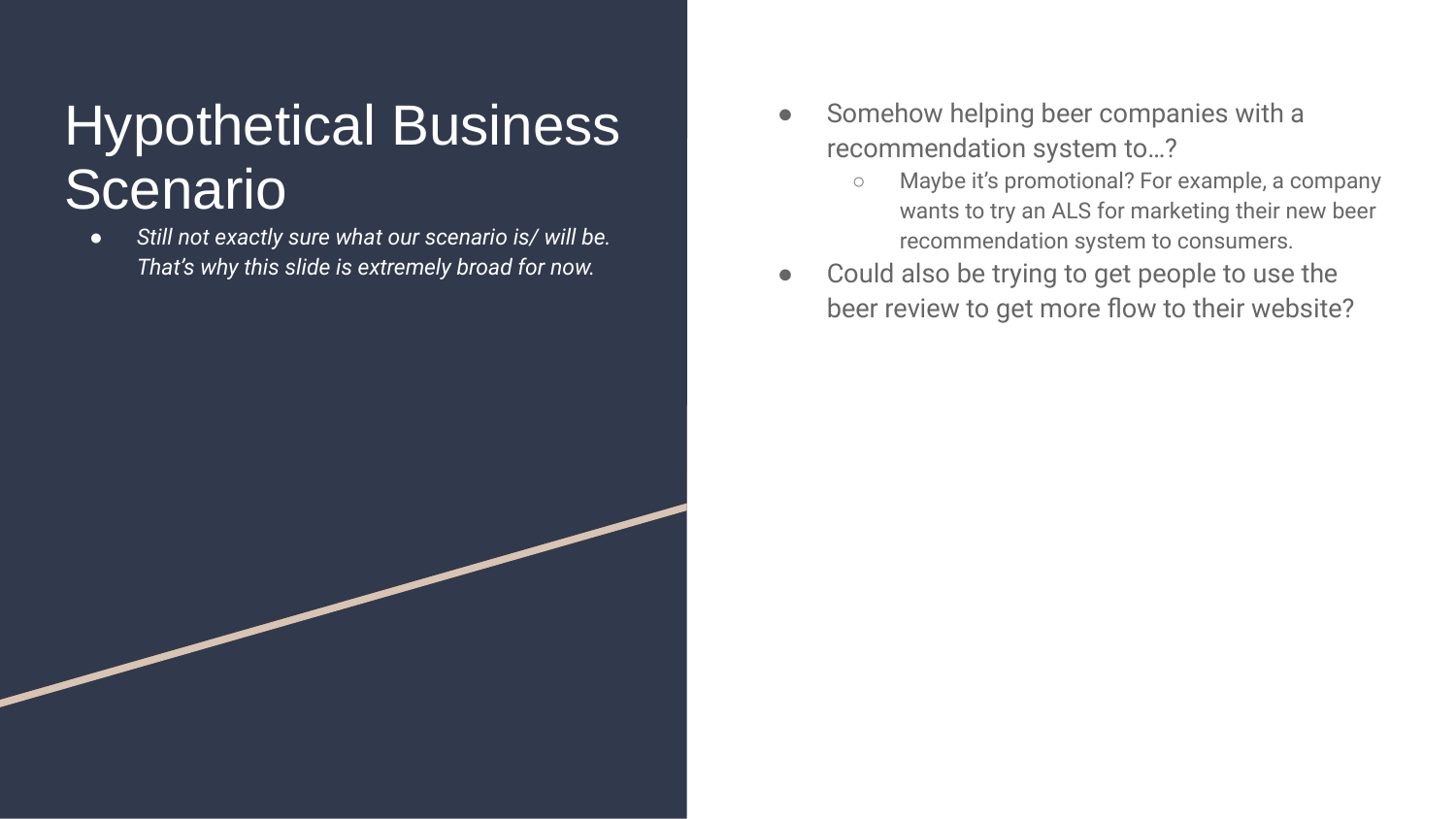

# Hypothetical Business Scenario
Still not exactly sure what our scenario is/ will be. That’s why this slide is extremely broad for now.
Somehow helping beer companies with a recommendation system to…?
Maybe it’s promotional? For example, a company wants to try an ALS for marketing their new beer recommendation system to consumers.
Could also be trying to get people to use the beer review to get more flow to their website?